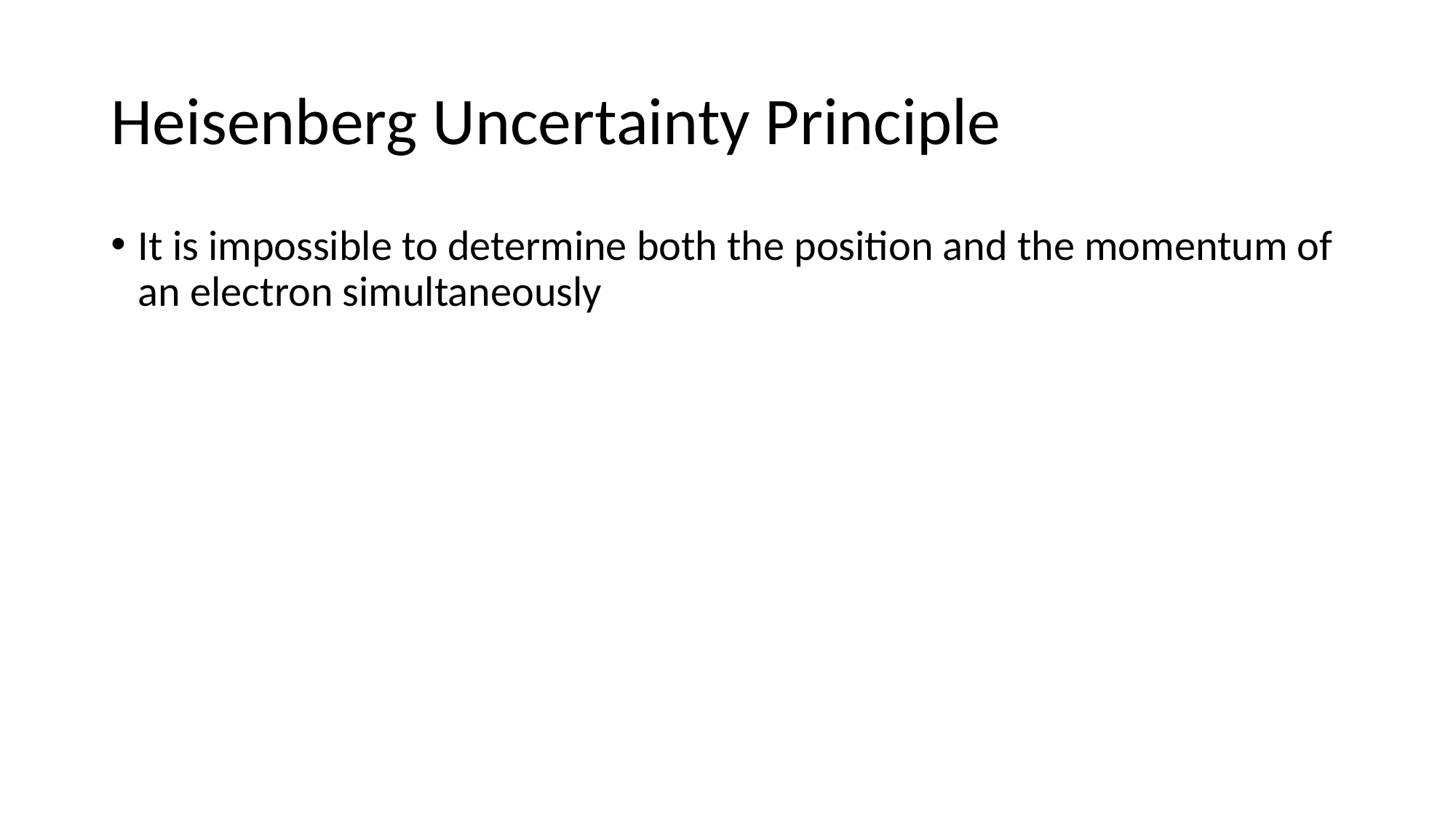

# Heisenberg Uncertainty Principle
It is impossible to determine both the position and the momentum of an electron simultaneously